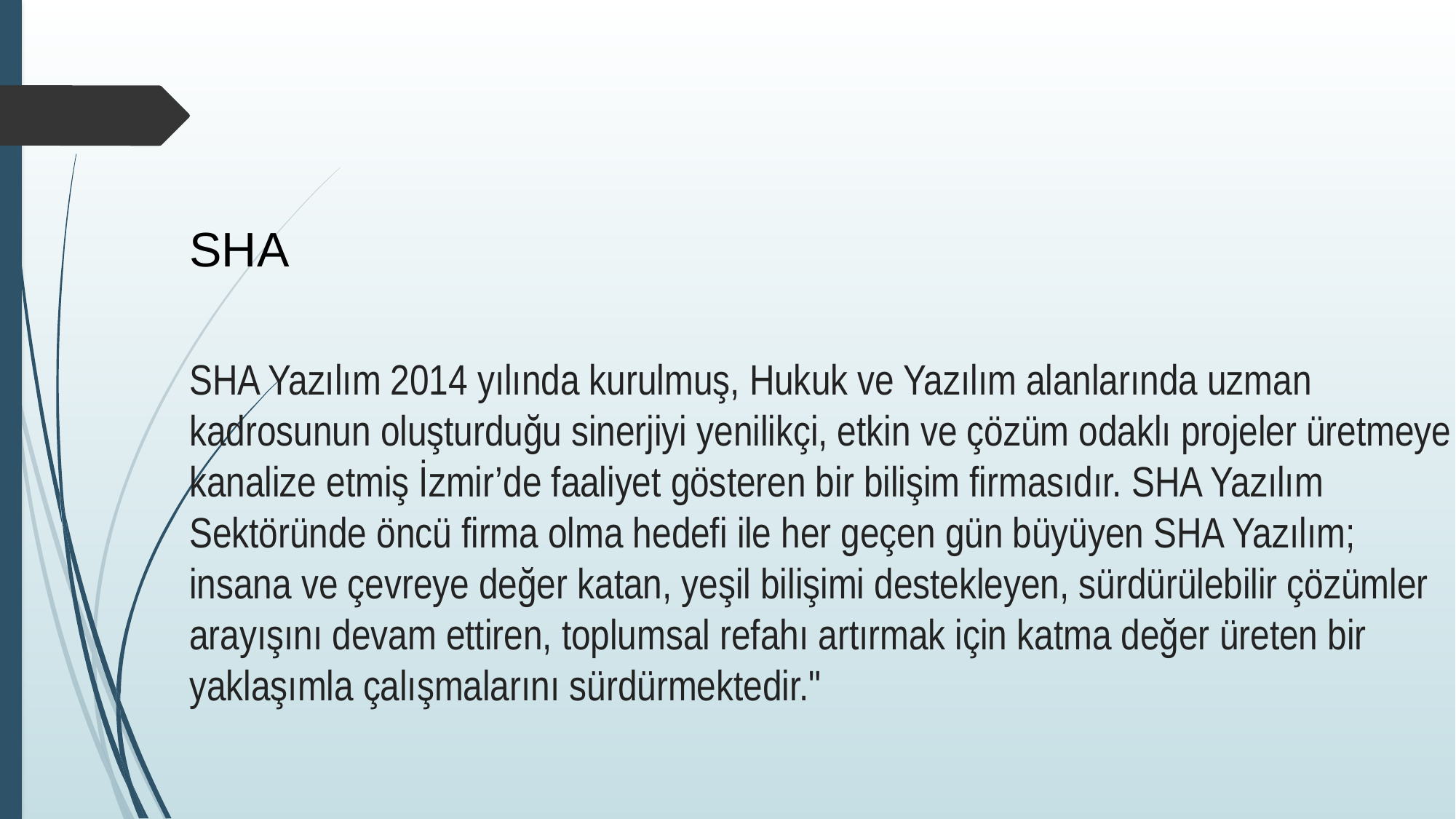

SHA
SHA Yazılım 2014 yılında kurulmuş, Hukuk ve Yazılım alanlarında uzman kadrosunun oluşturduğu sinerjiyi yenilikçi, etkin ve çözüm odaklı projeler üretmeye kanalize etmiş İzmir’de faaliyet gösteren bir bilişim firmasıdır. SHA Yazılım Sektöründe öncü firma olma hedefi ile her geçen gün büyüyen SHA Yazılım; insana ve çevreye değer katan, yeşil bilişimi destekleyen, sürdürülebilir çözümler arayışını devam ettiren, toplumsal refahı artırmak için katma değer üreten bir yaklaşımla çalışmalarını sürdürmektedir."